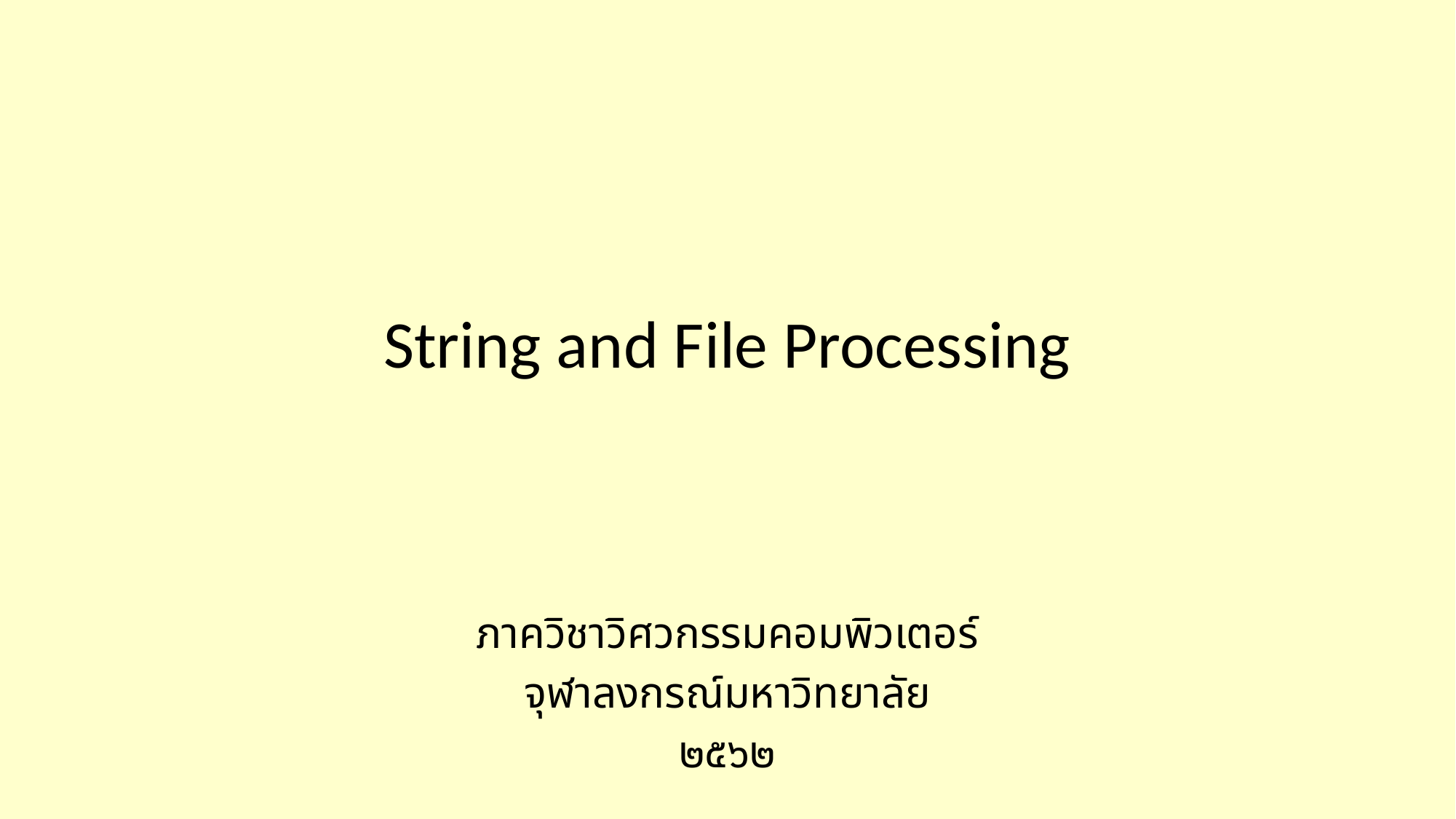

# String and File Processing
ภาควิชาวิศวกรรมคอมพิวเตอร์
จุฬาลงกรณ์มหาวิทยาลัย
๒๕๖๒